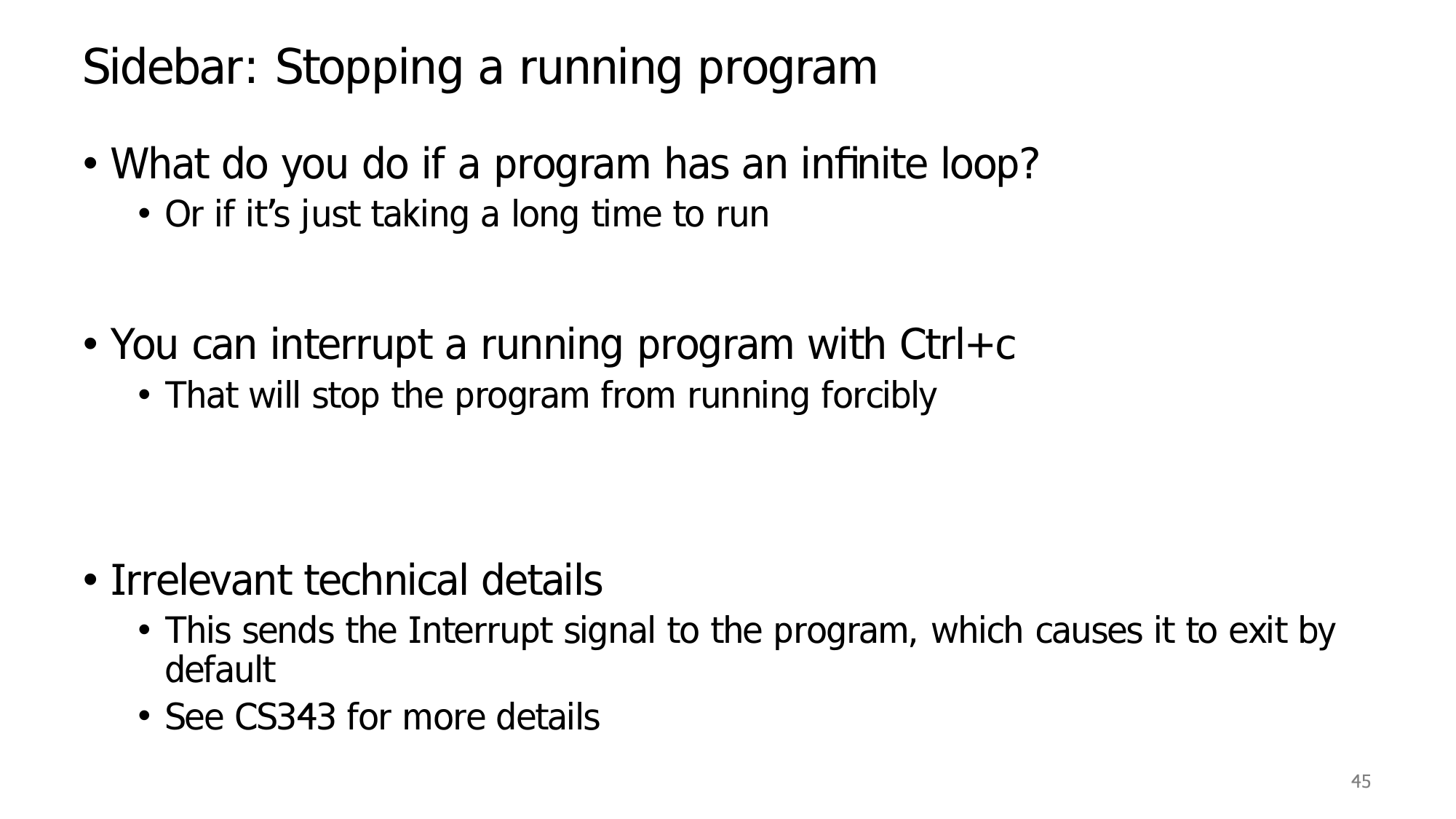

# Sidebar: Stopping a running program
What do you do if a program has an infinite loop?
Or if it’s just taking a long time to run

You can interrupt a running program with Ctrl+c
That will stop the program from running forcibly

Irrelevant technical details
This sends the Interrupt signal to the program, which causes it to exit by default
See CS343 for more details
45